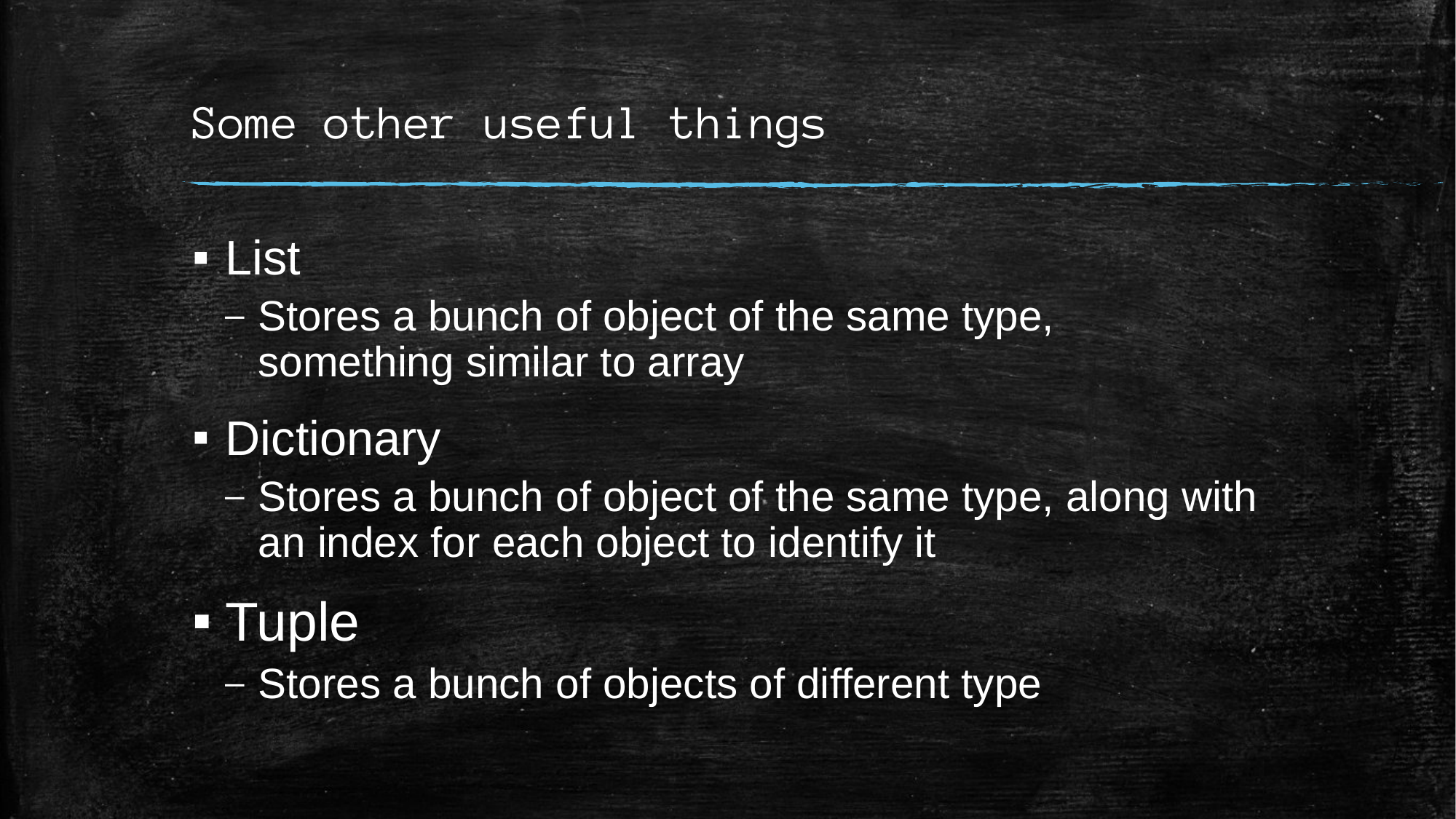

# Some other useful things
List
Stores a bunch of object of the same type, something similar to array
Dictionary
Stores a bunch of object of the same type, along with an index for each object to identify it
Tuple
Stores a bunch of objects of different type